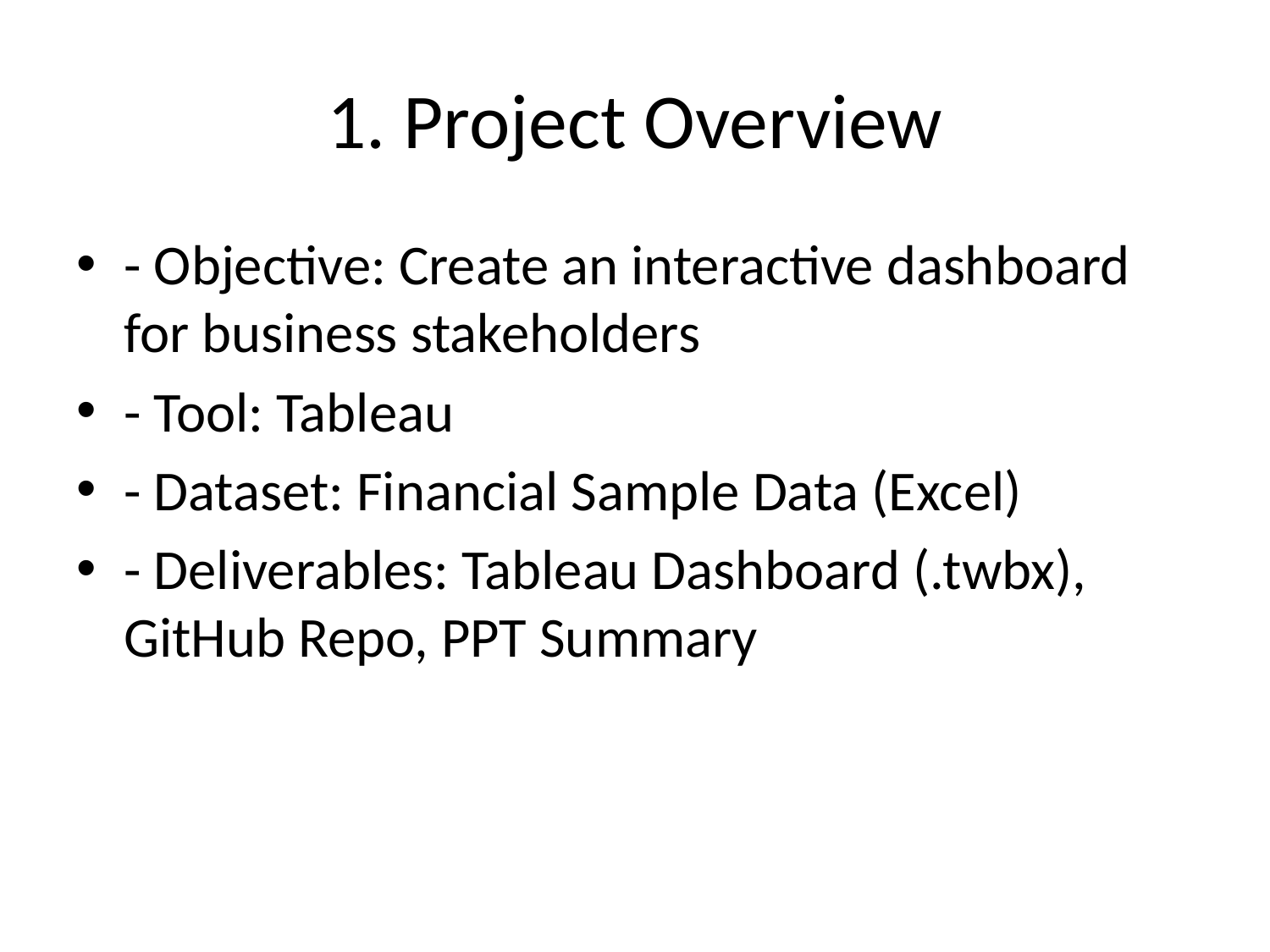

# 1. Project Overview
- Objective: Create an interactive dashboard for business stakeholders
- Tool: Tableau
- Dataset: Financial Sample Data (Excel)
- Deliverables: Tableau Dashboard (.twbx), GitHub Repo, PPT Summary